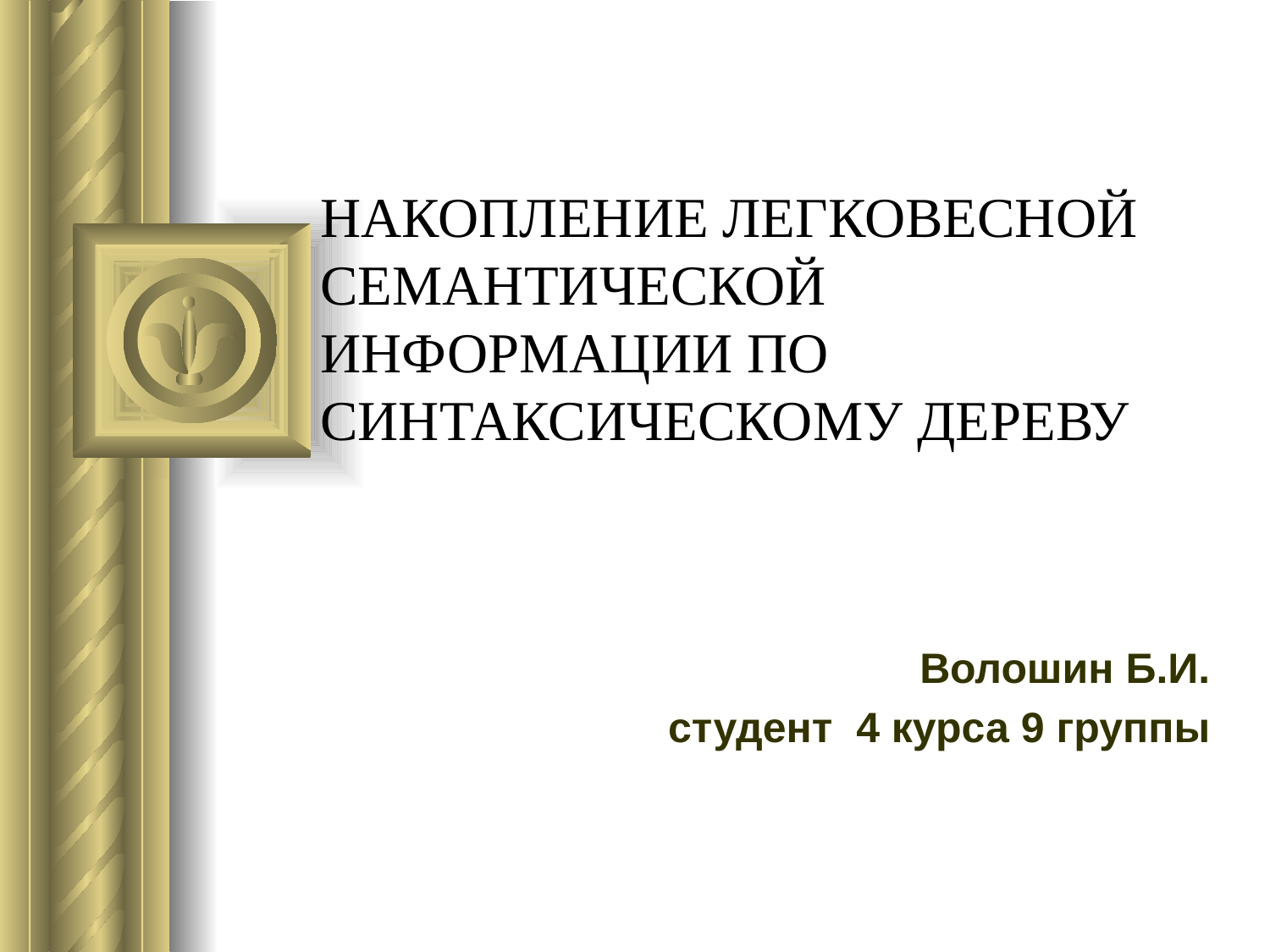

# НАКОПЛЕНИЕ ЛЕГКОВЕСНОЙ СЕМАНТИЧЕСКОЙ ИНФОРМАЦИИ ПО СИНТАКСИЧЕСКОМУ ДЕРЕВУ
Волошин Б.И.
студент  4 курса 9 группы